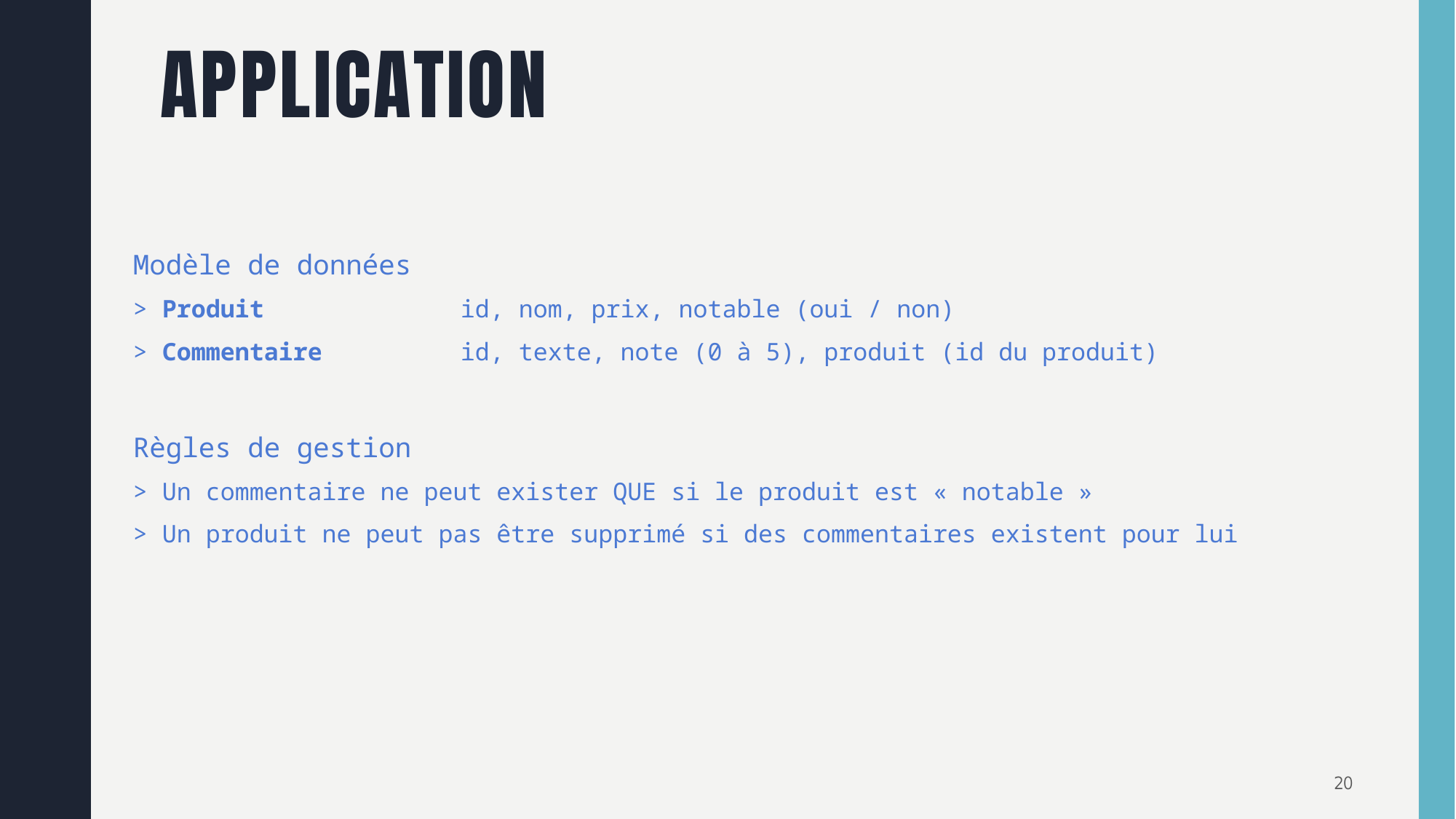

# Application
Modèle de données
> Produit		id, nom, prix, notable (oui / non)
> Commentaire		id, texte, note (0 à 5), produit (id du produit)

Règles de gestion
> Un commentaire ne peut exister QUE si le produit est « notable »
> Un produit ne peut pas être supprimé si des commentaires existent pour lui
20